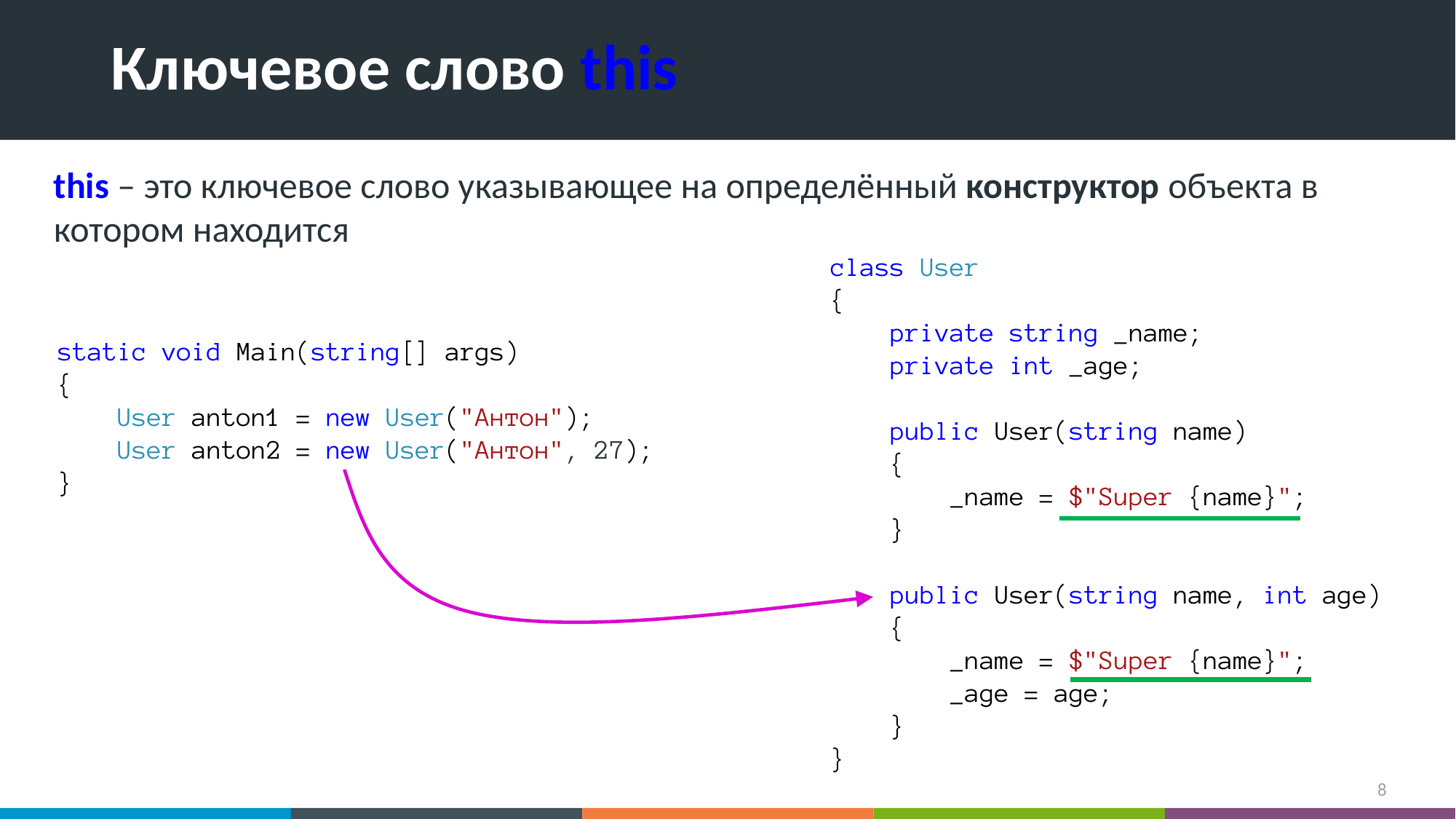

# Ключевое слово this
this – это ключевое слово указывающее на определённый конструктор объекта в котором находится
class User
{
    private string _name;
    private int _age;

    public User(string name)
    {
        _name = $"Super {name}";
    }

    public User(string name, int age)
    {
        _name = $"Super {name}";
        _age = age;
    }
}
static void Main(string[] args)
{
    User anton1 = new User("Антон");
    User anton2 = new User("Антон", 27);
}

8